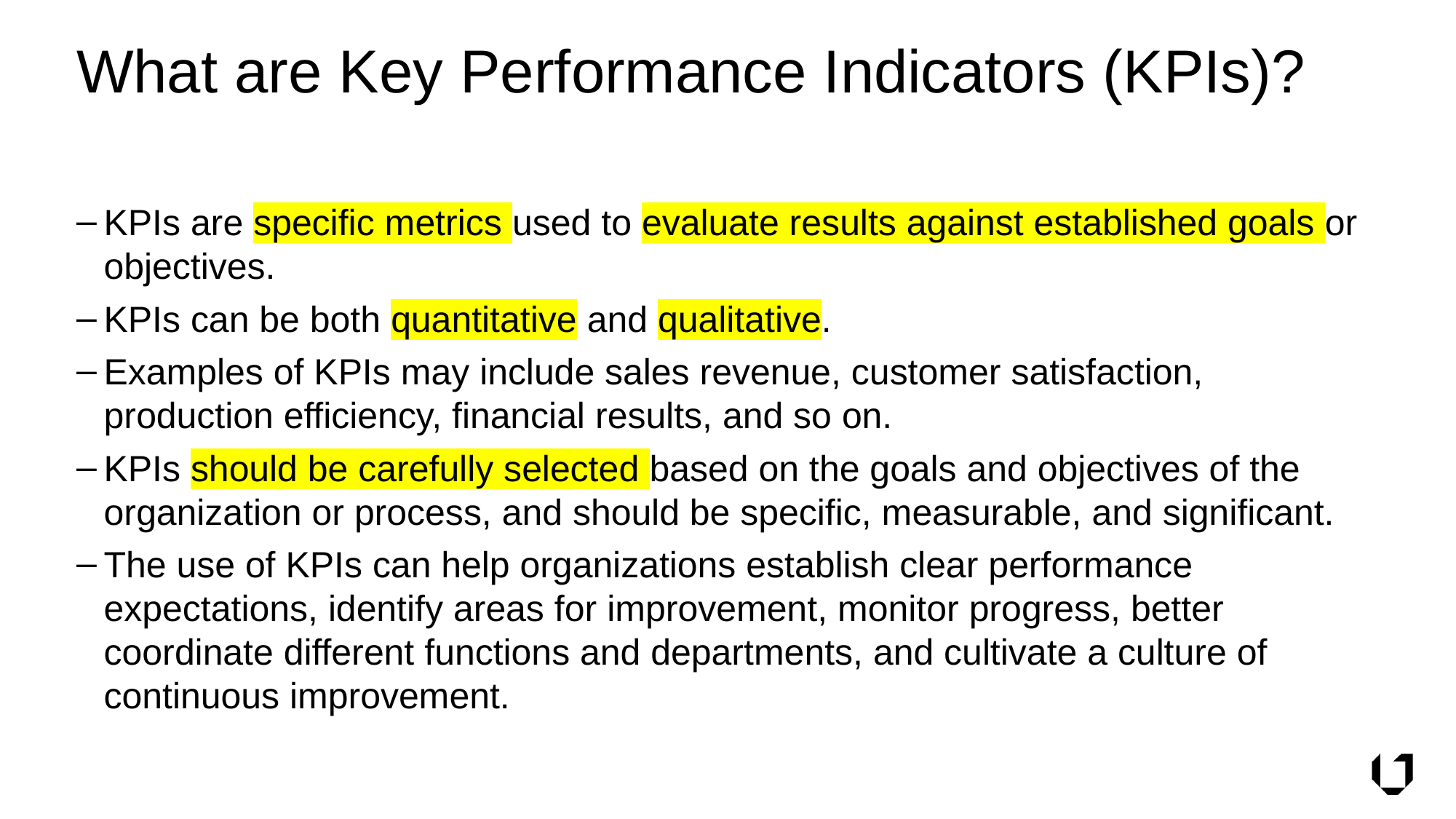

# What are Key Performance Indicators (KPIs)?
KPIs are specific metrics used to evaluate results against established goals or objectives.
KPIs can be both quantitative and qualitative.
Examples of KPIs may include sales revenue, customer satisfaction, production efficiency, financial results, and so on.
KPIs should be carefully selected based on the goals and objectives of the organization or process, and should be specific, measurable, and significant.
The use of KPIs can help organizations establish clear performance expectations, identify areas for improvement, monitor progress, better coordinate different functions and departments, and cultivate a culture of continuous improvement.